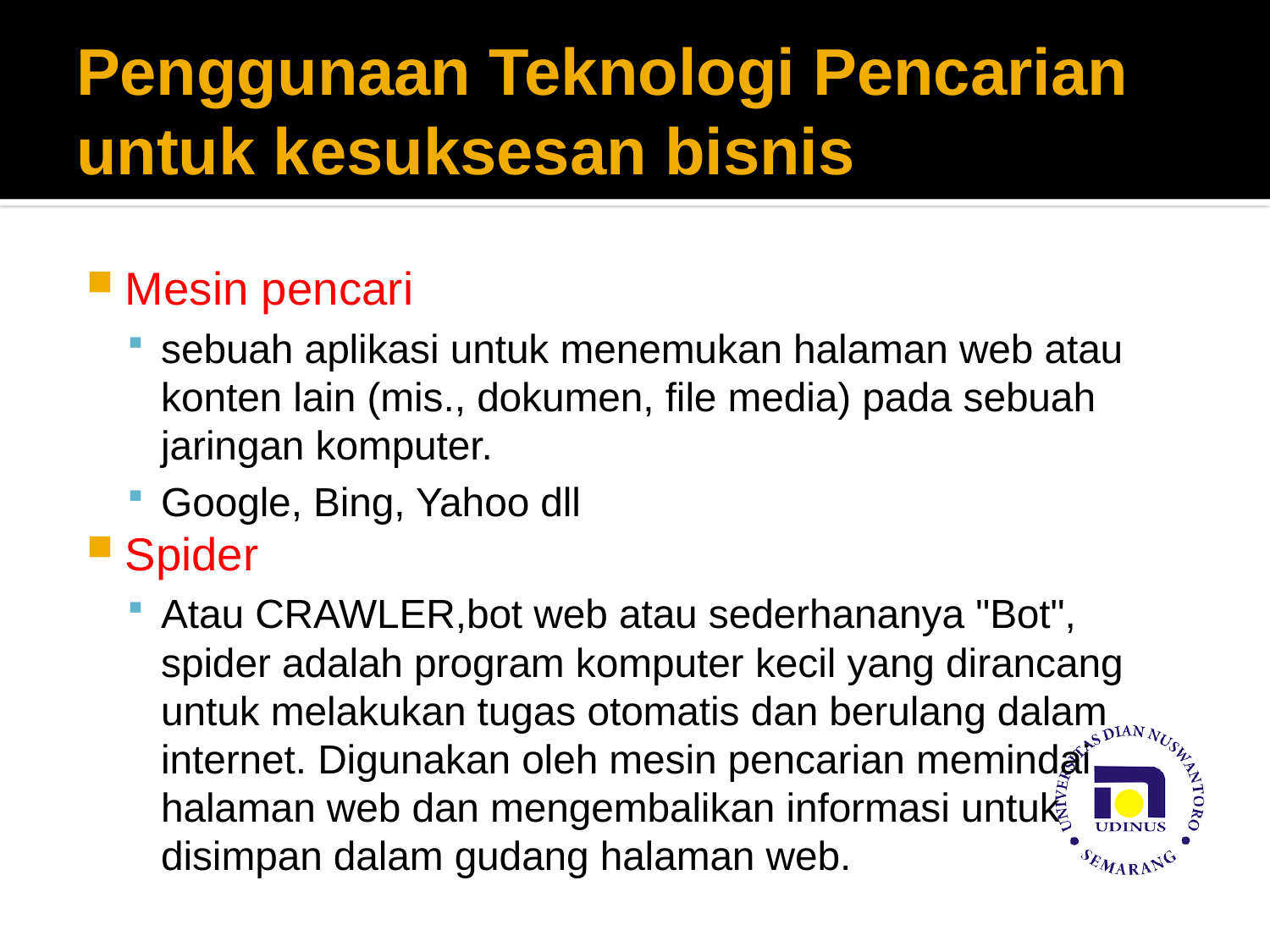

# Penggunaan Teknologi Pencarian untuk kesuksesan bisnis
Mesin pencari
sebuah aplikasi untuk menemukan halaman web atau konten lain (mis., dokumen, file media) pada sebuah jaringan komputer.
Google, Bing, Yahoo dll
Spider
Atau CRAWLER,bot web atau sederhananya "Bot", spider adalah program komputer kecil yang dirancang untuk melakukan tugas otomatis dan berulang dalam internet. Digunakan oleh mesin pencarian memindai halaman web dan mengembalikan informasi untuk disimpan dalam gudang halaman web.